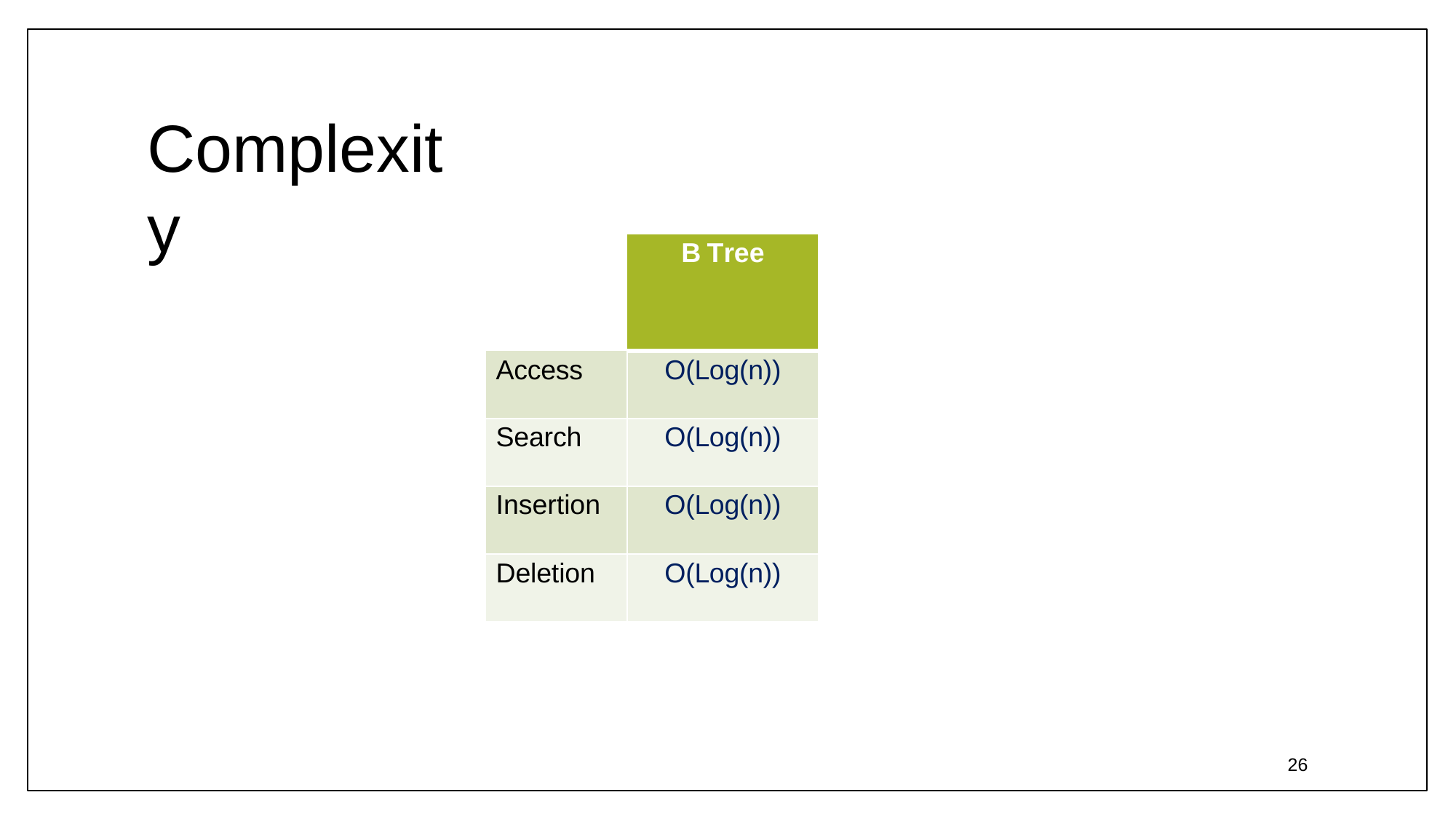

# Complexity
|  | B Tree |
| --- | --- |
| Access | O(Log(n)) |
| Search | O(Log(n)) |
| Insertion | O(Log(n)) |
| Deletion | O(Log(n)) |
26